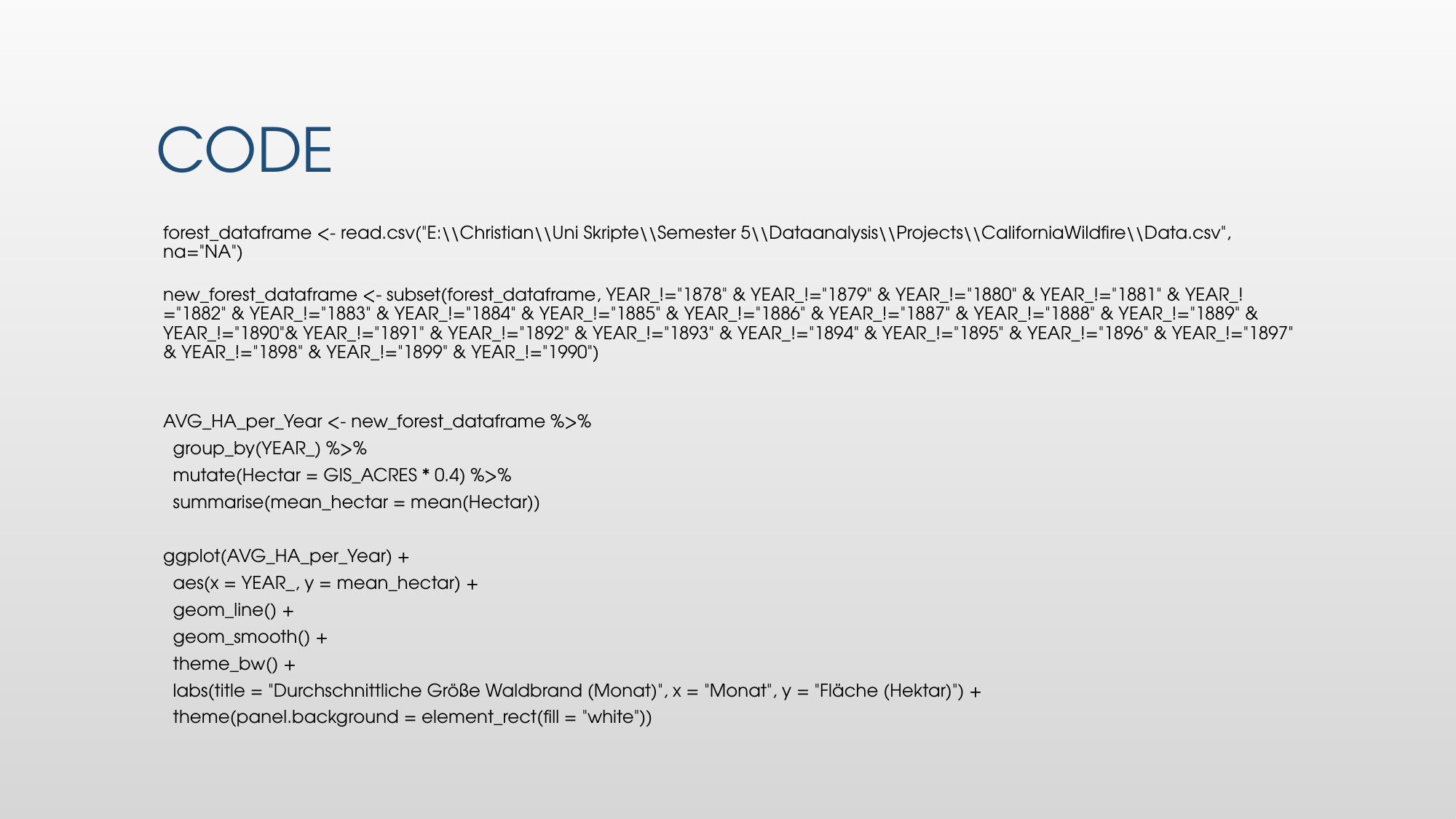

# code
forest_dataframe <- read.csv("E:\\Christian\\Uni Skripte\\Semester 5\\Dataanalysis\\Projects\\CaliforniaWildfire\\Data.csv", na="NA")
new_forest_dataframe <- subset(forest_dataframe, YEAR_!="1878" & YEAR_!="1879" & YEAR_!="1880" & YEAR_!="1881" & YEAR_!="1882" & YEAR_!="1883" & YEAR_!="1884" & YEAR_!="1885" & YEAR_!="1886" & YEAR_!="1887" & YEAR_!="1888" & YEAR_!="1889" & YEAR_!="1890"& YEAR_!="1891" & YEAR_!="1892" & YEAR_!="1893" & YEAR_!="1894" & YEAR_!="1895" & YEAR_!="1896" & YEAR_!="1897" & YEAR_!="1898" & YEAR_!="1899" & YEAR_!="1990")

AVG_HA_per_Year <- new_forest_dataframe %>%
  group_by(YEAR_) %>%
  mutate(Hectar = GIS_ACRES * 0.4) %>%
  summarise(mean_hectar = mean(Hectar))

ggplot(AVG_HA_per_Year) +
  aes(x = YEAR_, y = mean_hectar) +
  geom_line() +
  geom_smooth() +
  theme_bw() +
  labs(title = "Durchschnittliche Größe Waldbrand (Monat)", x = "Monat", y = "Fläche (Hektar)") +
  theme(panel.background = element_rect(fill = "white"))